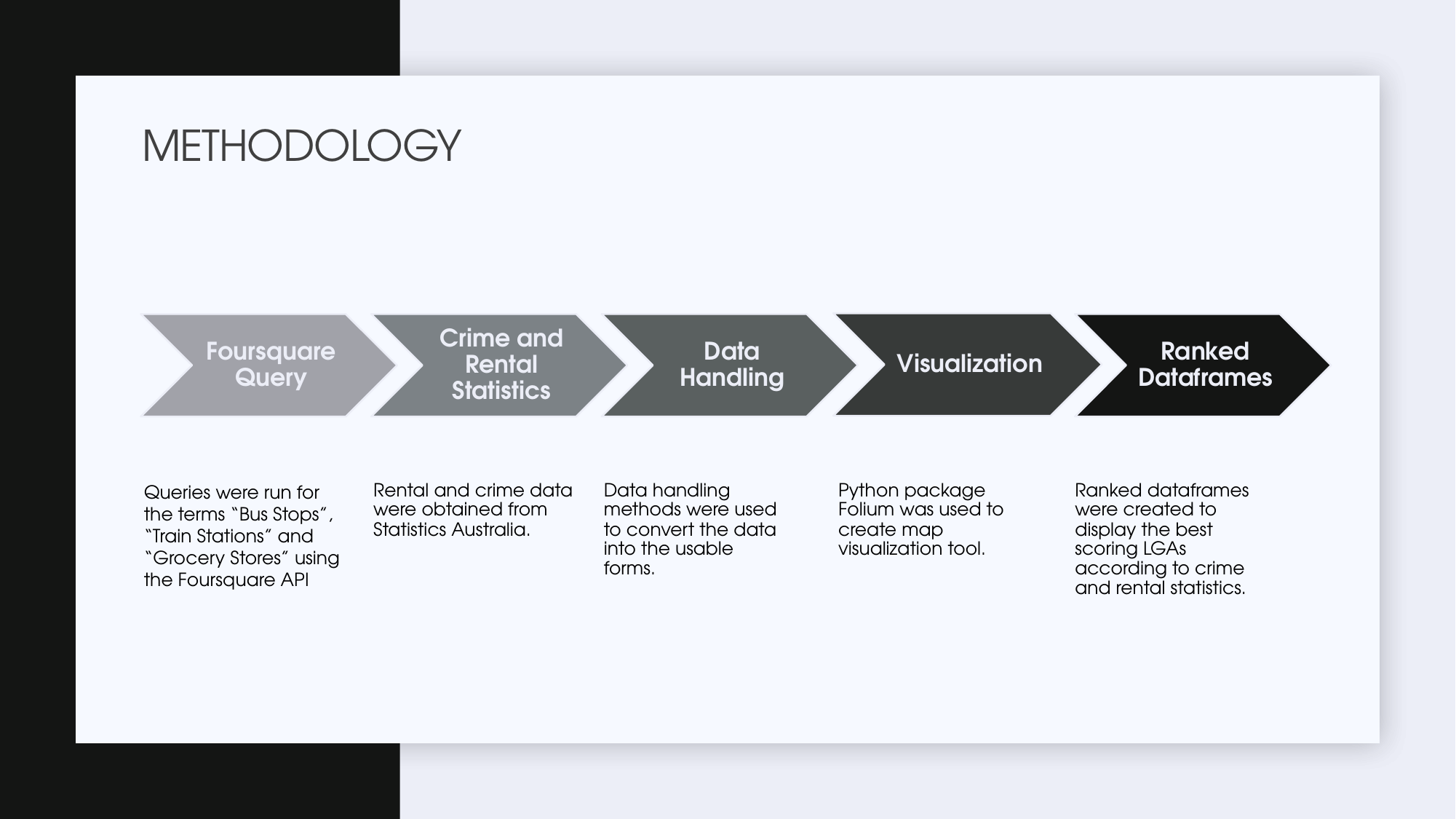

# Methodology
Foursquare Query
Queries were run for the terms “Bus Stops”, “Train Stations” and “Grocery Stores” using the Foursquare API
Crime and Rental Statistics
Rental and crime data were obtained from Statistics Australia.
Data Handling
Data handling methods were used to convert the data into the usable forms.
Visualization
Python package Folium was used to create map visualization tool.
Ranked Dataframes
Ranked dataframes were created to display the best scoring LGAs according to crime and rental statistics.